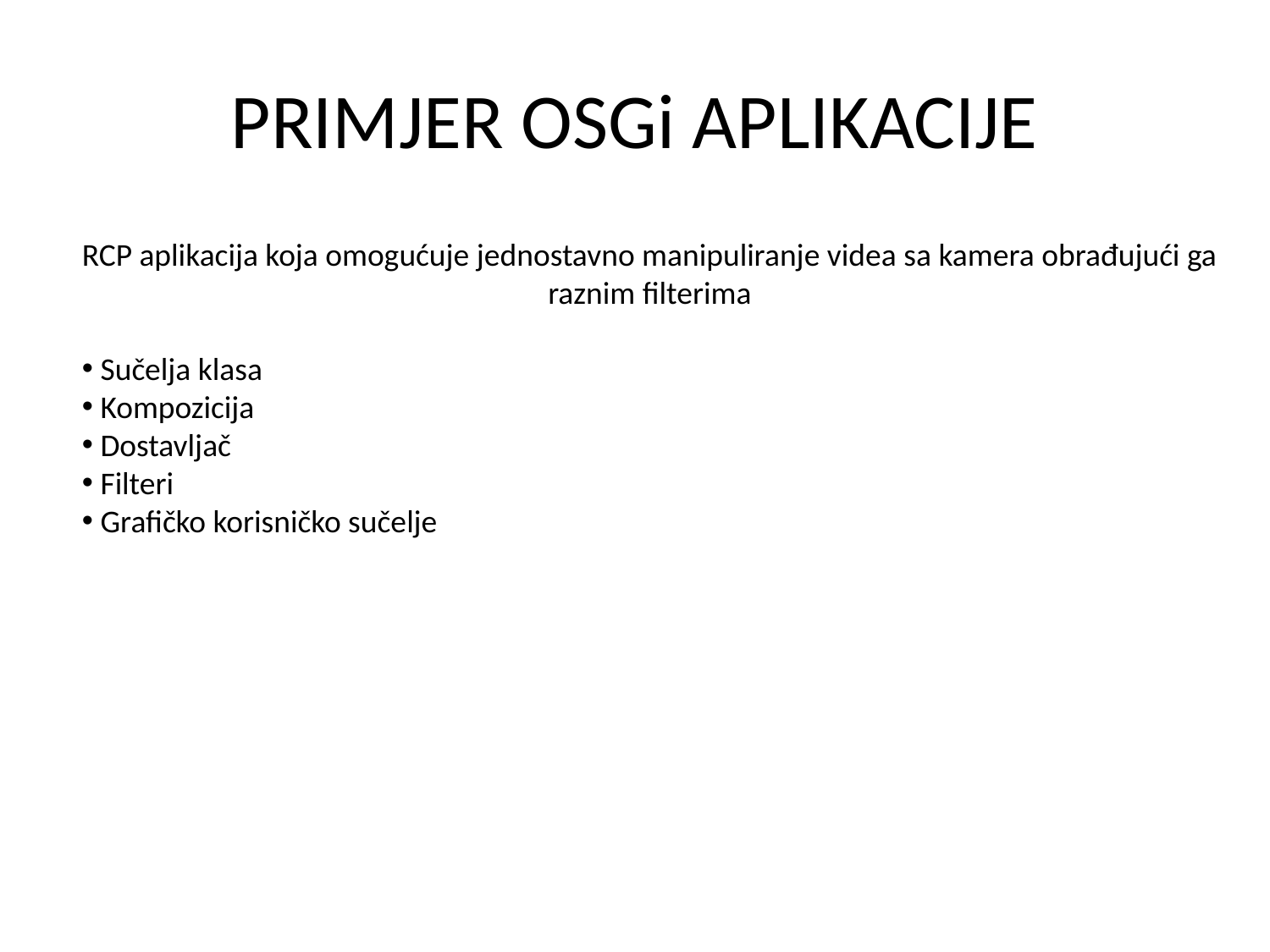

# PRIMJER OSGi APLIKACIJE
RCP aplikacija koja omogućuje jednostavno manipuliranje videa sa kamera obrađujući ga raznim filterima

 Sučelja klasa
 Kompozicija
 Dostavljač
 Filteri
 Grafičko korisničko sučelje